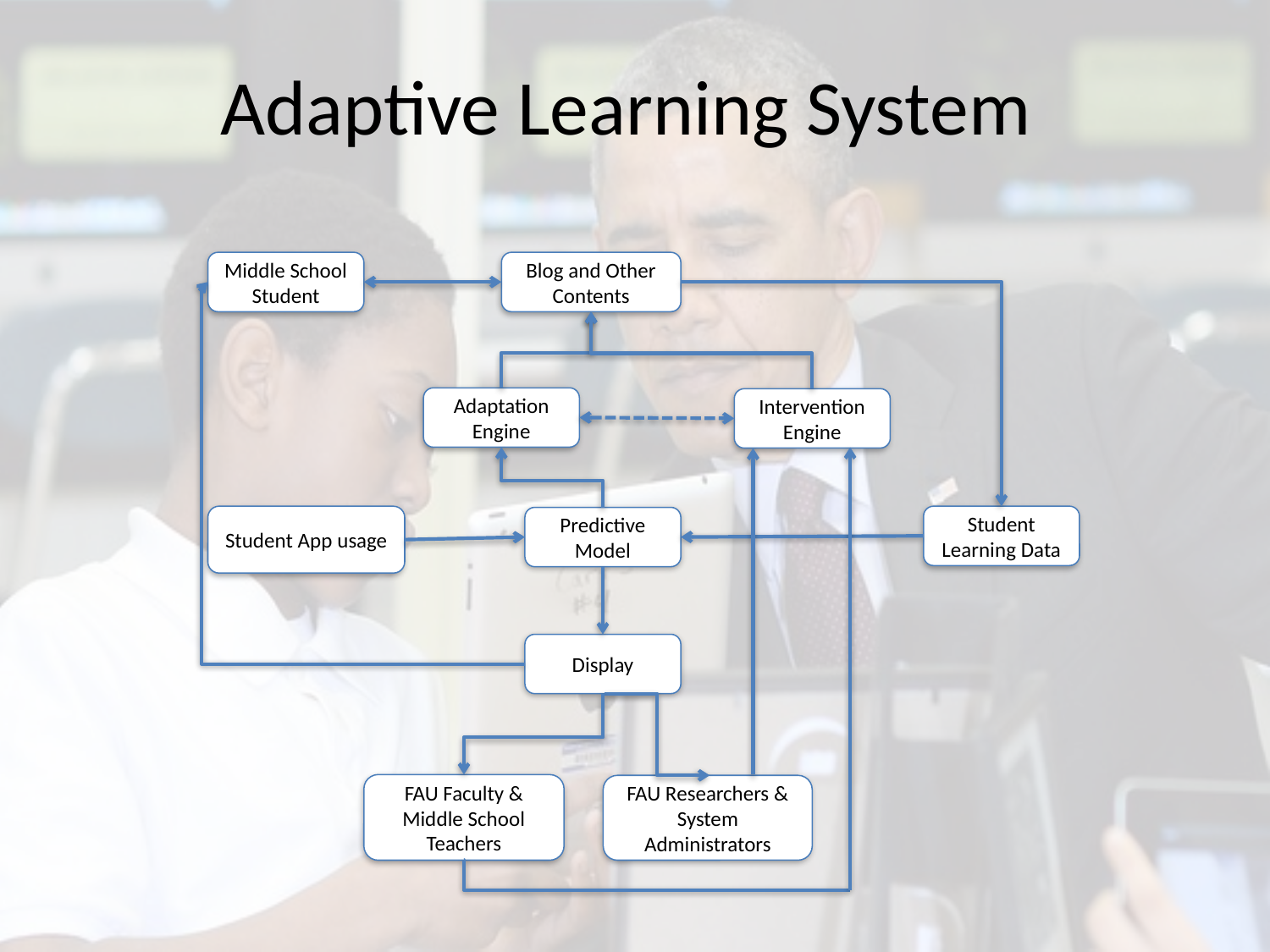

# Adaptive Learning System
Middle School Student
Blog and Other Contents
Adaptation Engine
Intervention Engine
Student App usage
Student Learning Data
Predictive Model
Display
FAU Faculty & Middle School Teachers
FAU Researchers & System Administrators